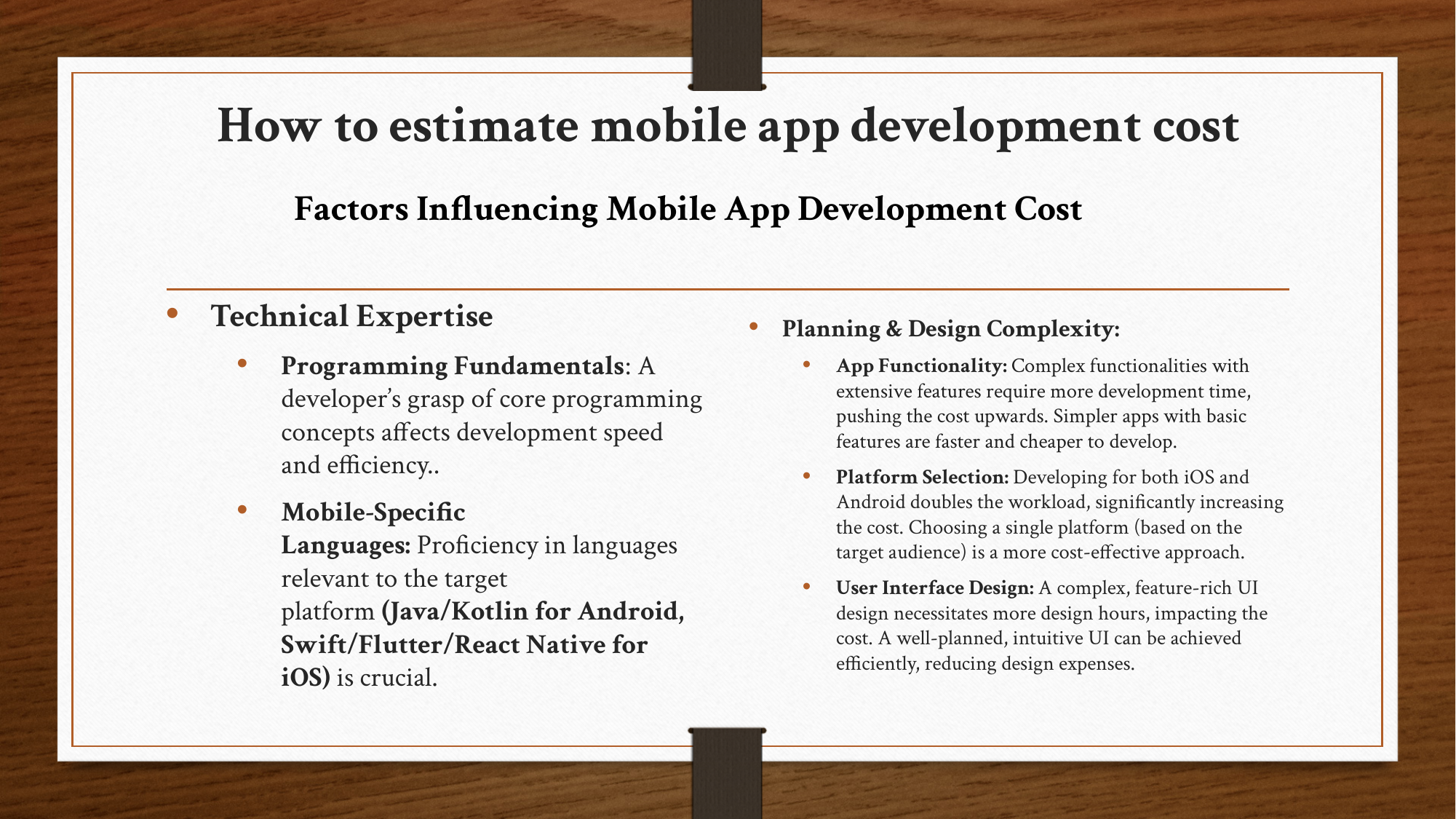

# How to estimate mobile app development cost
Factors Influencing Mobile App Development Cost
Technical Expertise
Programming Fundamentals: A developer’s grasp of core programming concepts affects development speed and efficiency..
Mobile-Specific Languages: Proficiency in languages relevant to the target platform (Java/Kotlin for Android, Swift/Flutter/React Native for iOS) is crucial.
Planning & Design Complexity:
App Functionality: Complex functionalities with extensive features require more development time, pushing the cost upwards. Simpler apps with basic features are faster and cheaper to develop.
Platform Selection: Developing for both iOS and Android doubles the workload, significantly increasing the cost. Choosing a single platform (based on the target audience) is a more cost-effective approach.
User Interface Design: A complex, feature-rich UI design necessitates more design hours, impacting the cost. A well-planned, intuitive UI can be achieved efficiently, reducing design expenses.